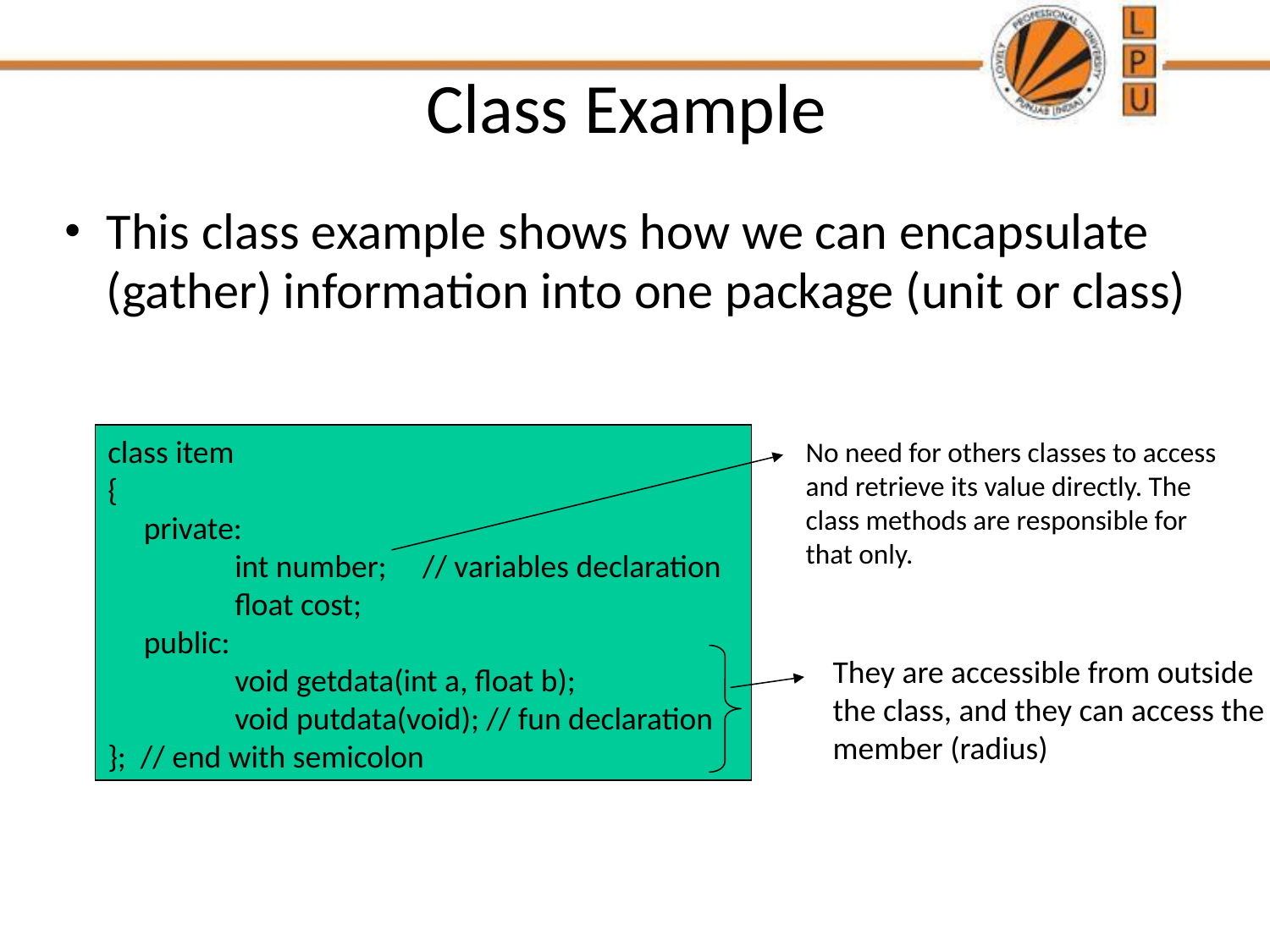

# Class Example
This class example shows how we can encapsulate (gather) information into one package (unit or class)
class item
{
     private:
	int number;     // variables declaration
	float cost;
     public:
	void getdata(int a, float b);
	void putdata(void); // fun declaration
};  // end with semicolon
No need for others classes to access and retrieve its value directly. The
class methods are responsible for
that only.

They are accessible from outside
the class, and they can access the
member (radius)